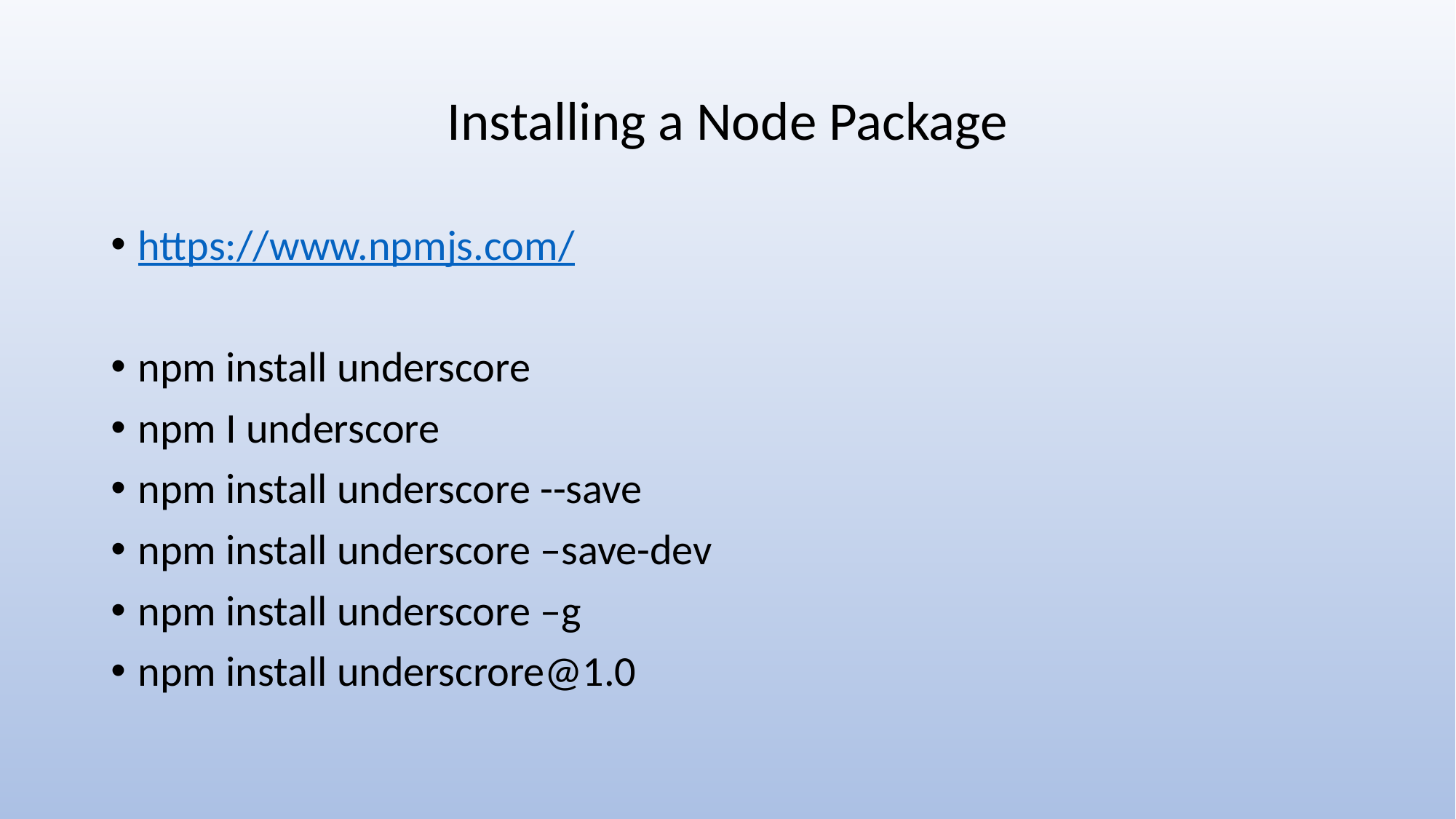

# Installing a Node Package
https://www.npmjs.com/

npm install underscore
npm I underscore
npm install underscore --save
npm install underscore –save-dev
npm install underscore –g
npm install underscrore@1.0